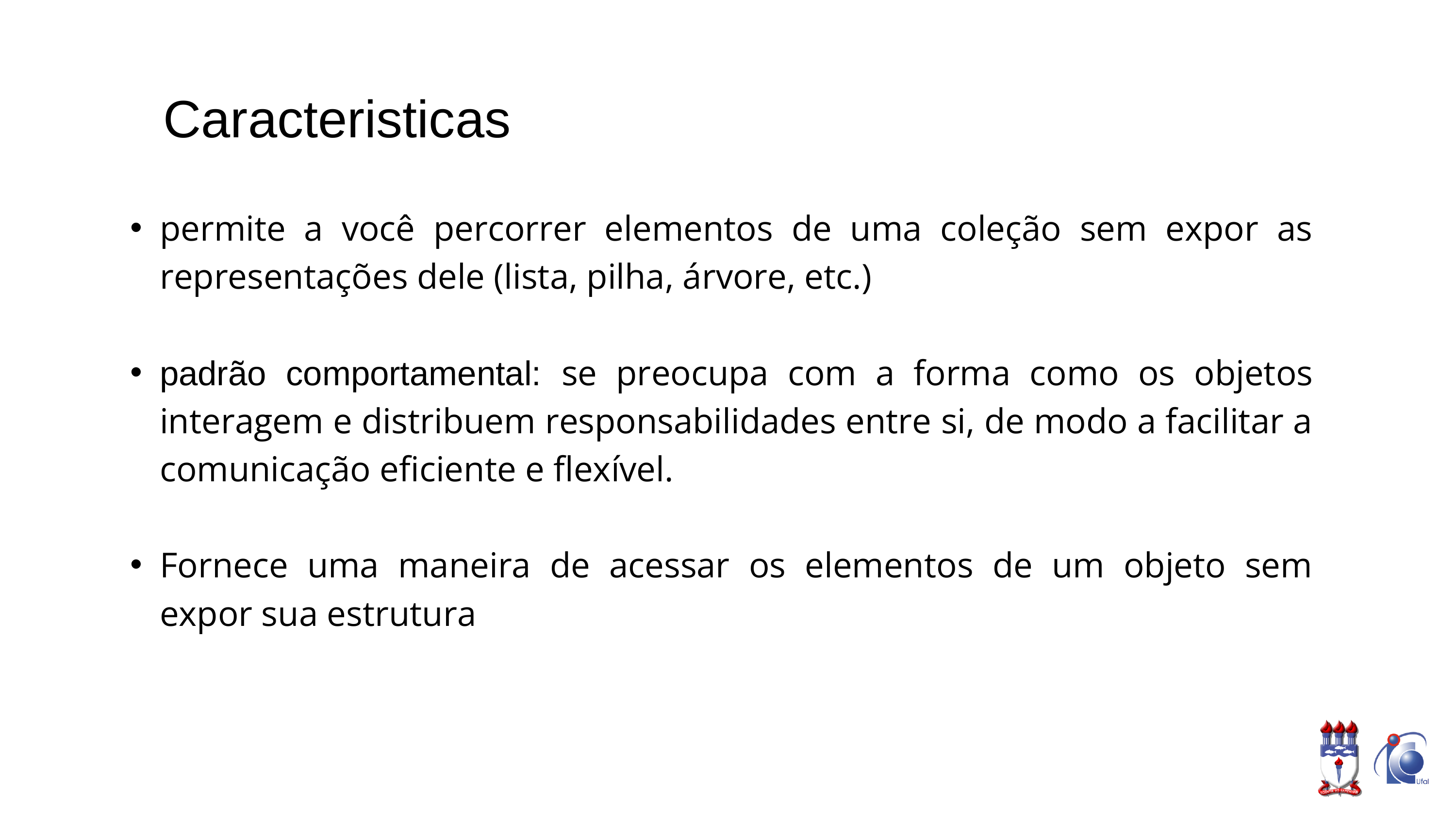

Caracteristicas
permite a você percorrer elementos de uma coleção sem expor as representações dele (lista, pilha, árvore, etc.)

padrão comportamental: se preocupa com a forma como os objetos interagem e distribuem responsabilidades entre si, de modo a facilitar a comunicação eficiente e flexível.

Fornece uma maneira de acessar os elementos de um objeto sem expor sua estrutura